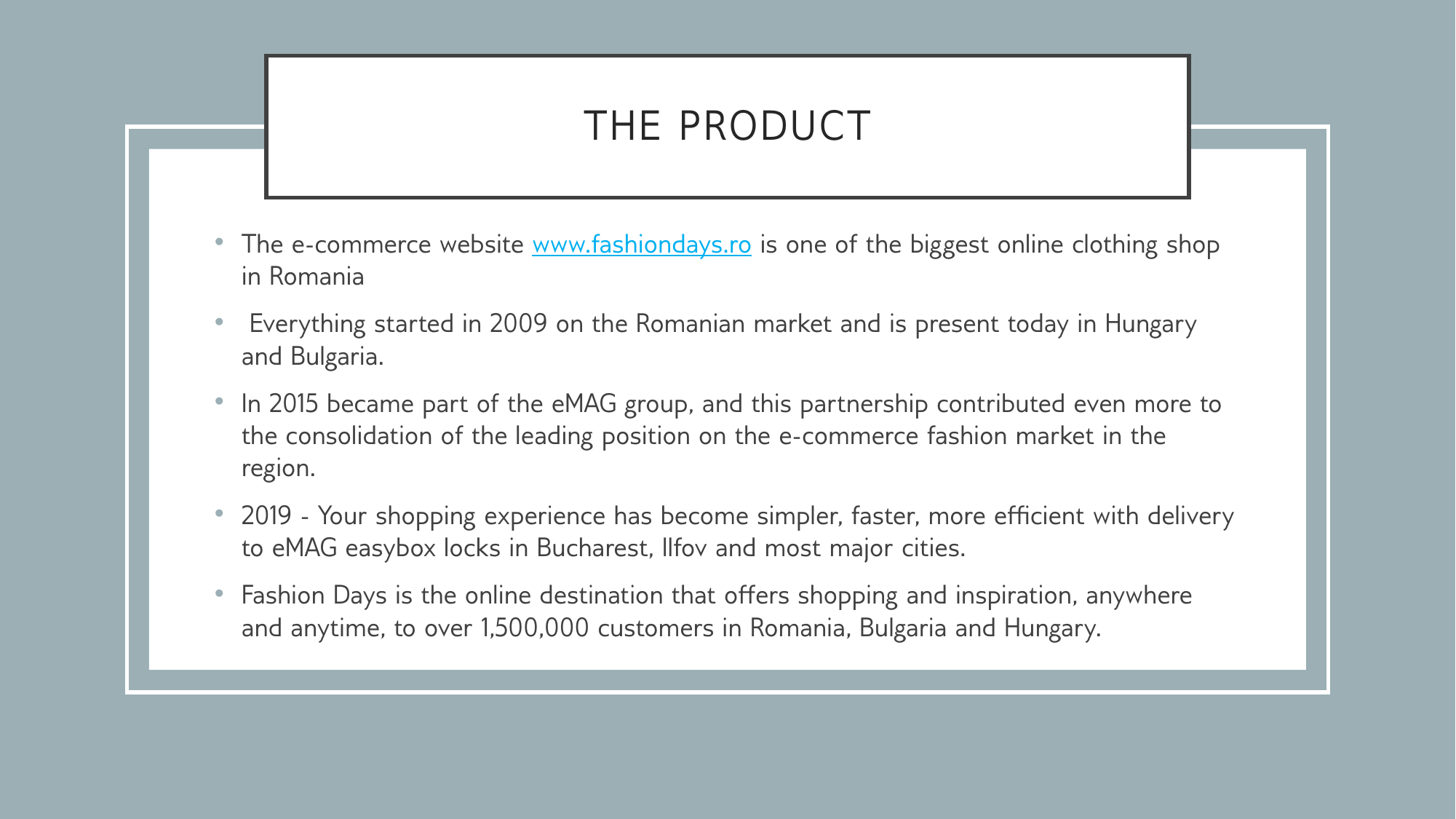

# THE PRODUCT

The e-commerce website www.fashiondays.ro is one of the biggest online clothing shop in Romania
 Everything started in 2009 on the Romanian market and is present today in Hungary and Bulgaria.
In 2015 became part of the eMAG group, and this partnership contributed even more to the consolidation of the leading position on the e-commerce fashion market in the region.
2019 - Your shopping experience has become simpler, faster, more efficient with delivery to eMAG easybox locks in Bucharest, Ilfov and most major cities.
Fashion Days is the online destination that offers shopping and inspiration, anywhere and anytime, to over 1,500,000 customers in Romania, Bulgaria and Hungary.